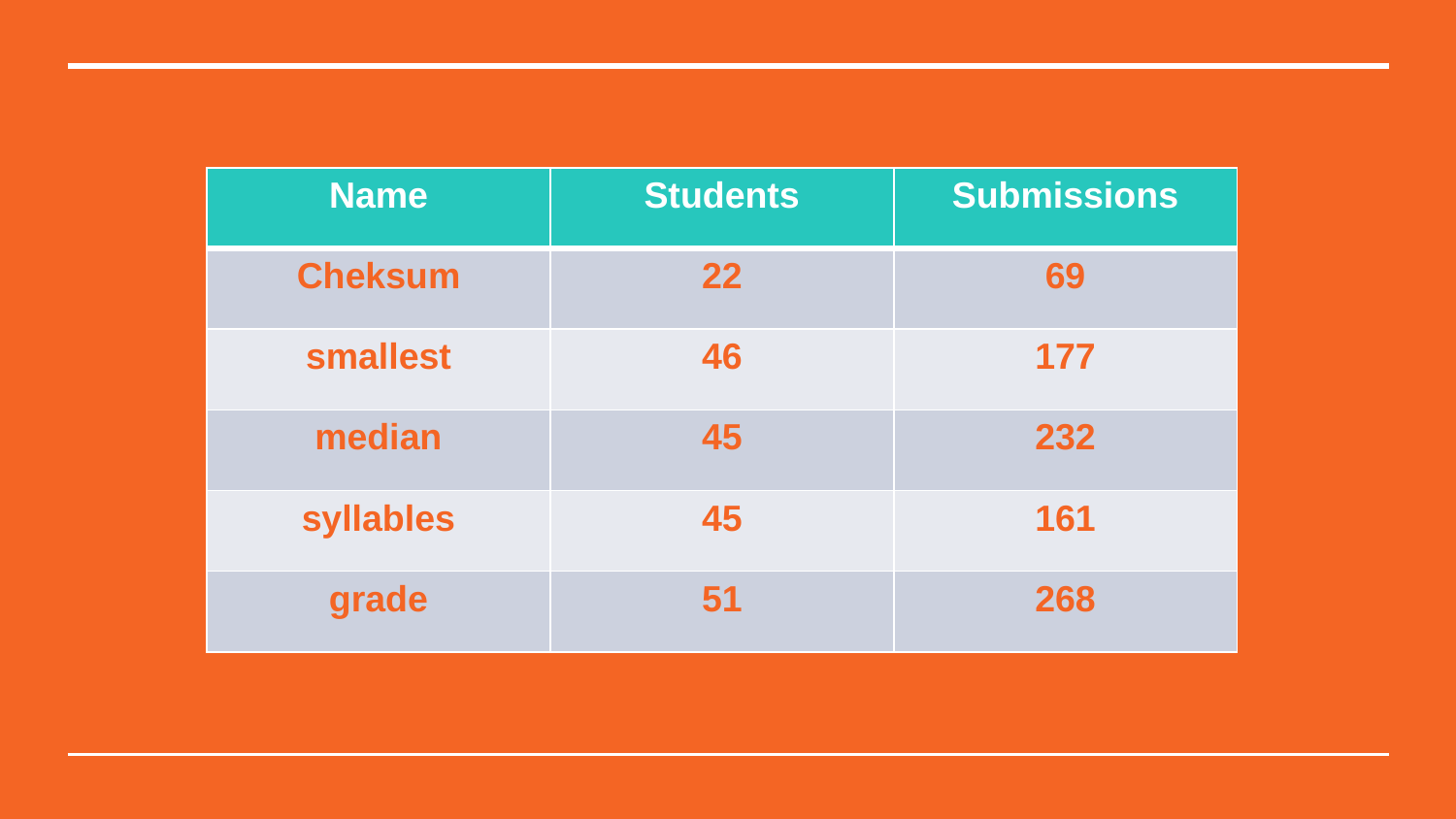

| Name | Students | Submissions |
| --- | --- | --- |
| Cheksum | 22 | 69 |
| smallest | 46 | 177 |
| median | 45 | 232 |
| syllables | 45 | 161 |
| grade | 51 | 268 |